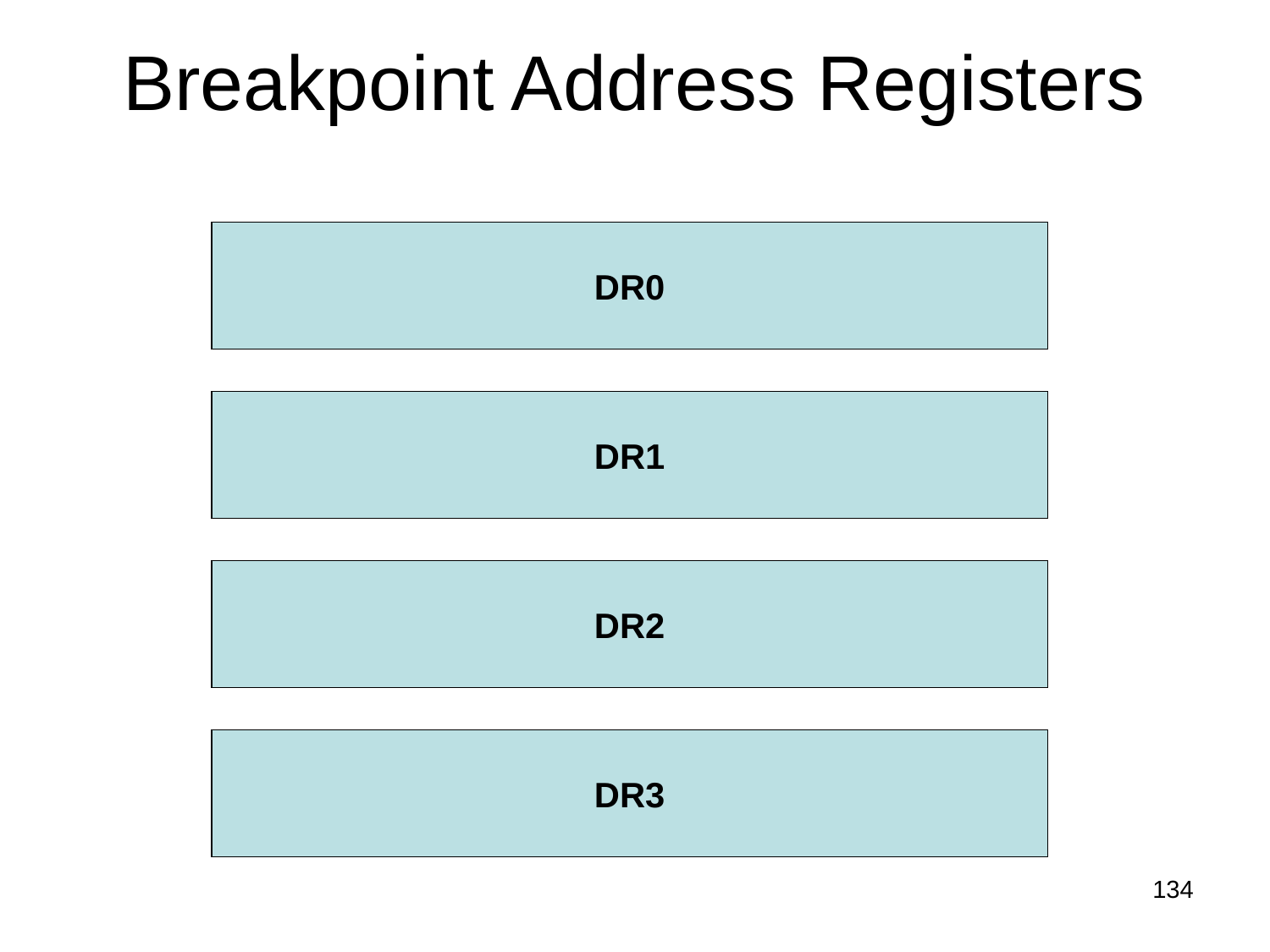

# Breakpoint Address Registers
DR0
DR1
DR2
DR3
134